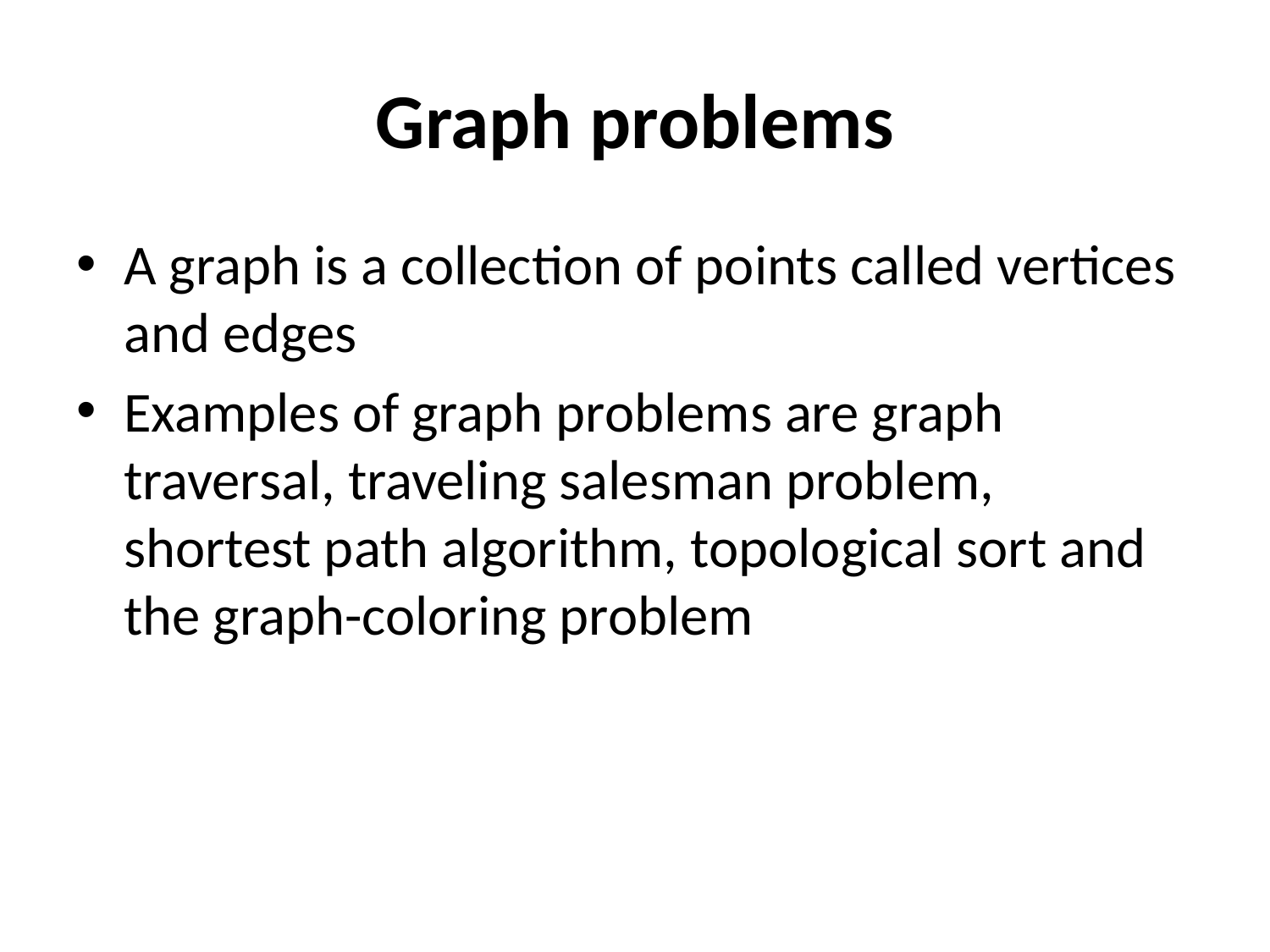

# Graph problems
A graph is a collection of points called vertices and edges
Examples of graph problems are graph traversal, traveling salesman problem, shortest path algorithm, topological sort and the graph-coloring problem